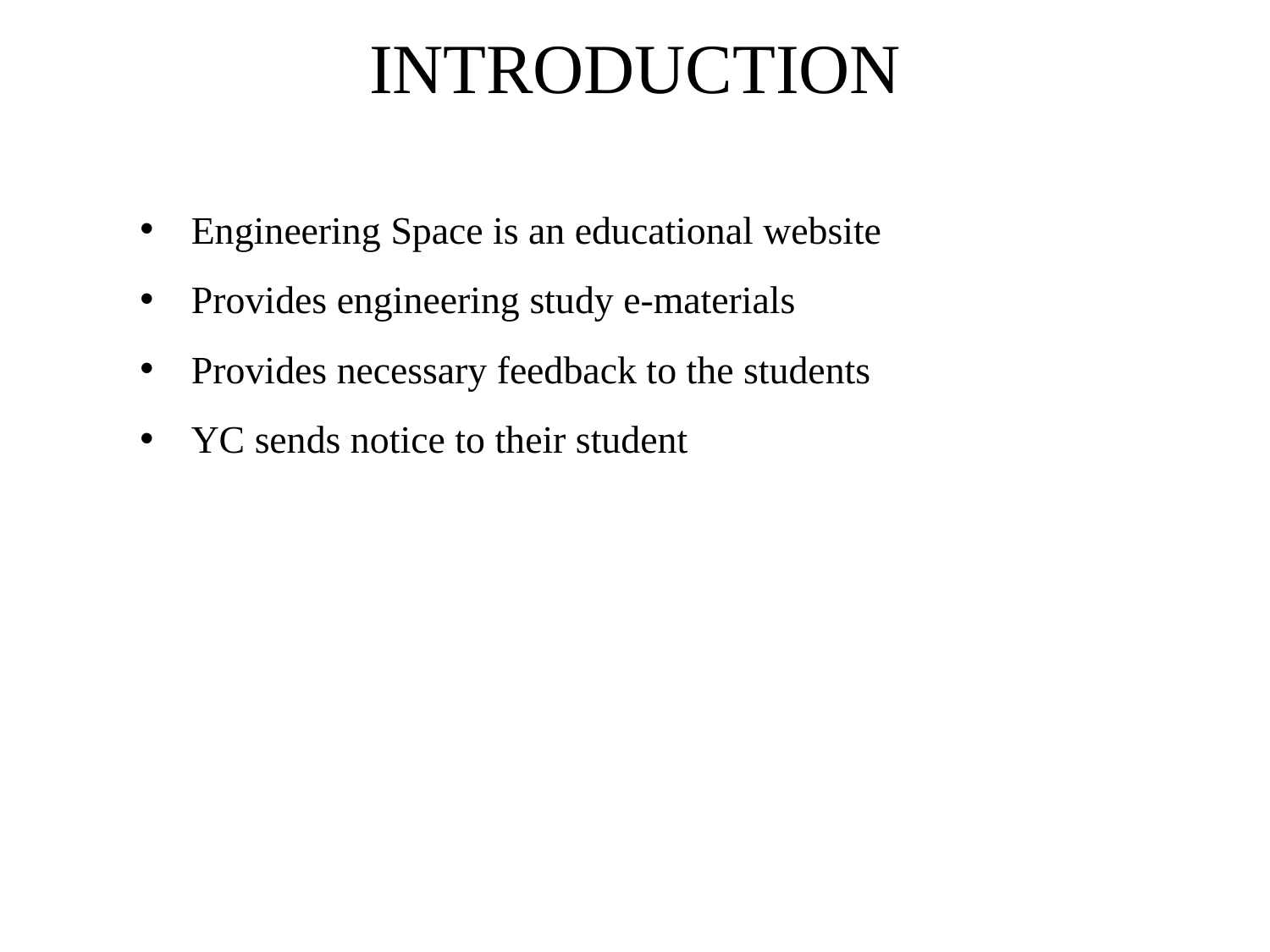

# INTRODUCTION
Engineering Space is an educational website
Provides engineering study e-materials
Provides necessary feedback to the students
YC sends notice to their student